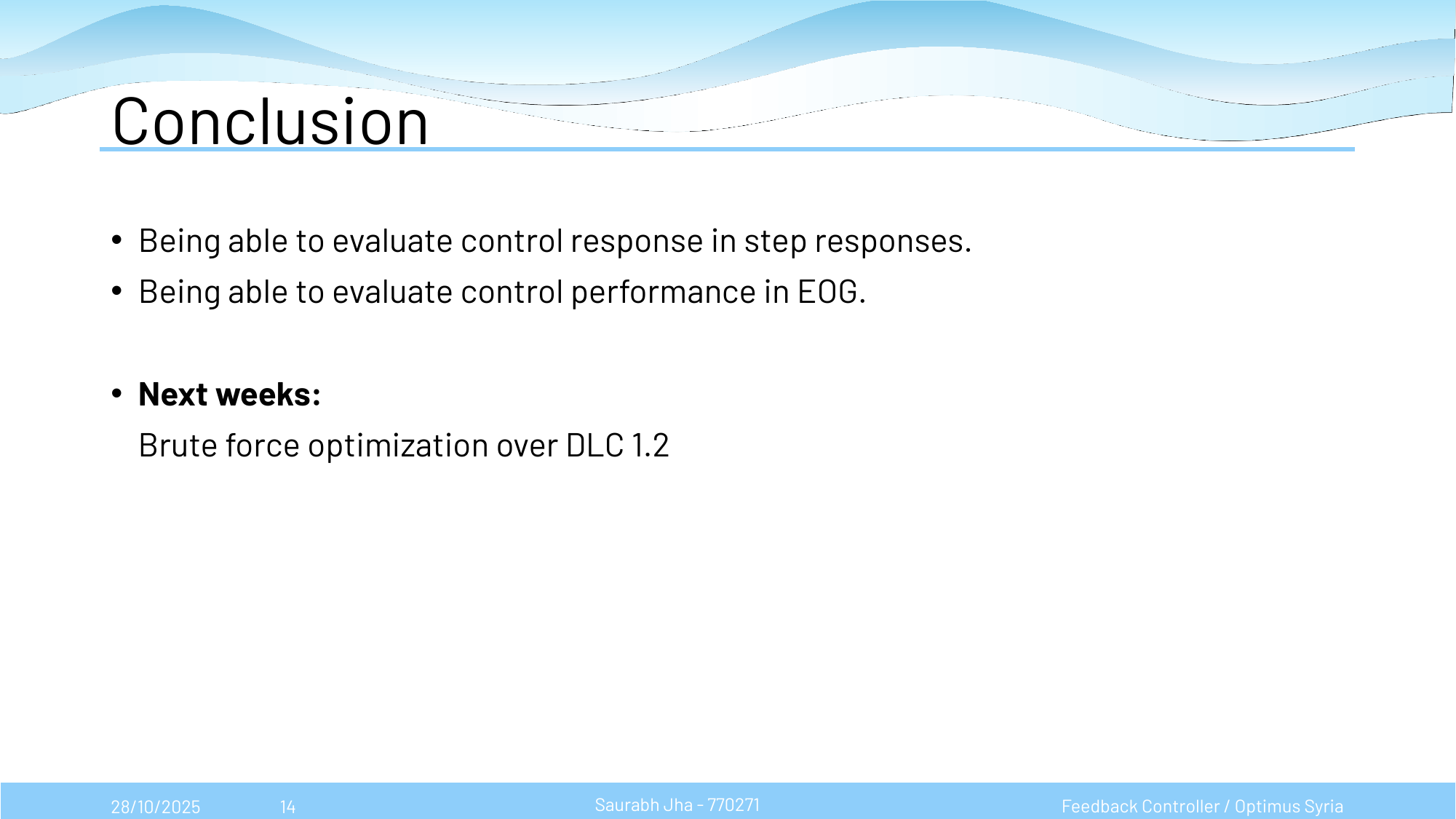

# Conclusion
Being able to evaluate control response in step responses.
Being able to evaluate control performance in EOG.

Next weeks:
    Brute force optimization over DLC 1.2

Saurabh Jha - 770271
Feedback Controller / Optimus Syria
28/10/2025
14